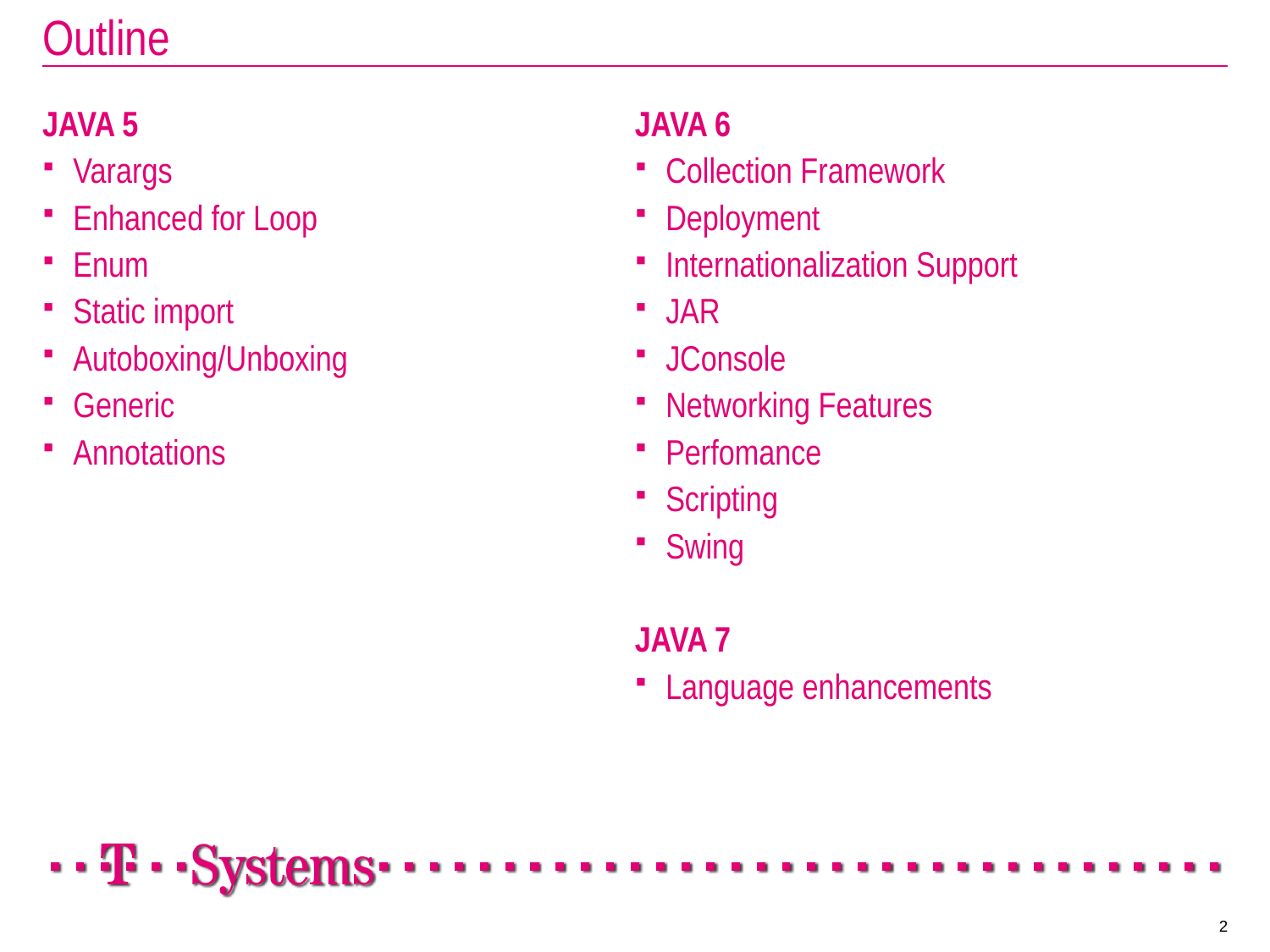

# Outline
JAVA 5
Varargs
Enhanced for Loop
Enum
Static import
Autoboxing/Unboxing
Generic
Annotations

JAVA 6
Collection Framework
Deployment
Internationalization Support
JAR
JConsole
Networking Features
Perfomance
Scripting
Swing

JAVA 7
Language enhancements
2